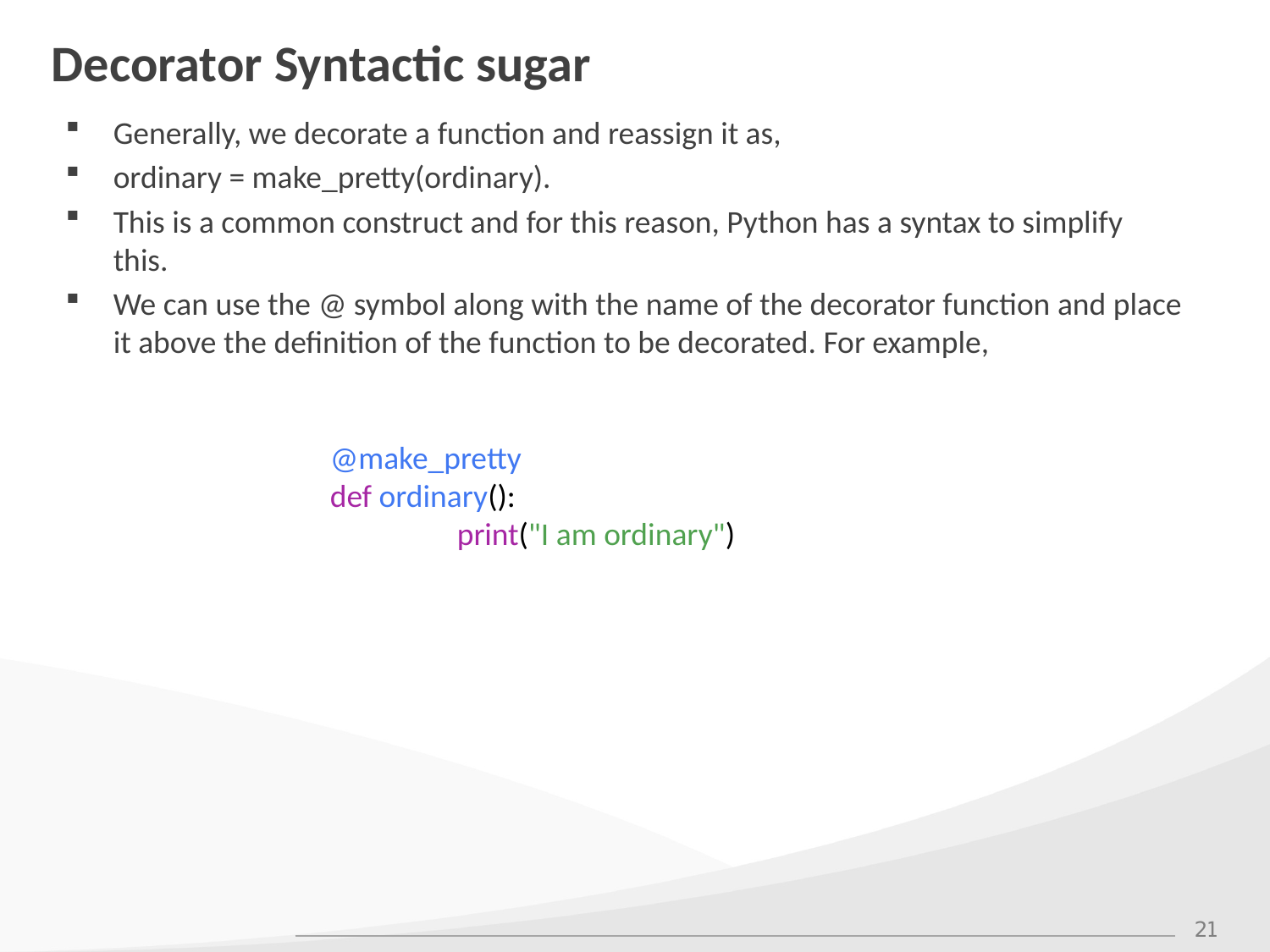

# Decorator Syntactic sugar
Generally, we decorate a function and reassign it as,
ordinary = make_pretty(ordinary).
This is a common construct and for this reason, Python has a syntax to simplify this.
We can use the @ symbol along with the name of the decorator function and place it above the definition of the function to be decorated. For example,
@make_pretty
def ordinary():
	print("I am ordinary")